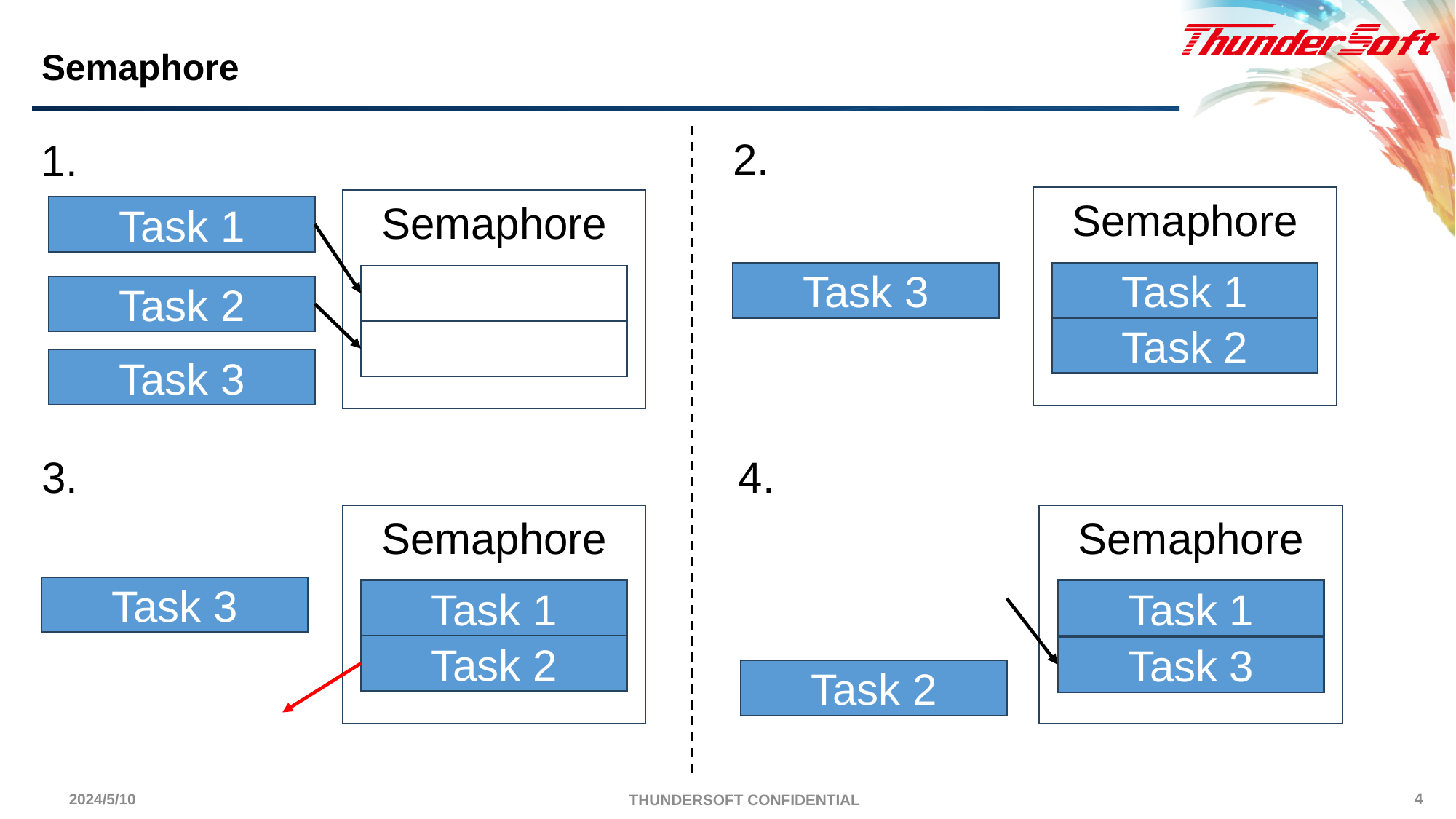

Semaphore
2.
1.
Semaphore

Semaphore

Task 1
Task 3
Task 1
Task 2
Task 2
Task 3
3.
4.
Semaphore

Semaphore

Task 3
Task 1
Task 1
Task 2
Task 3
Task 2